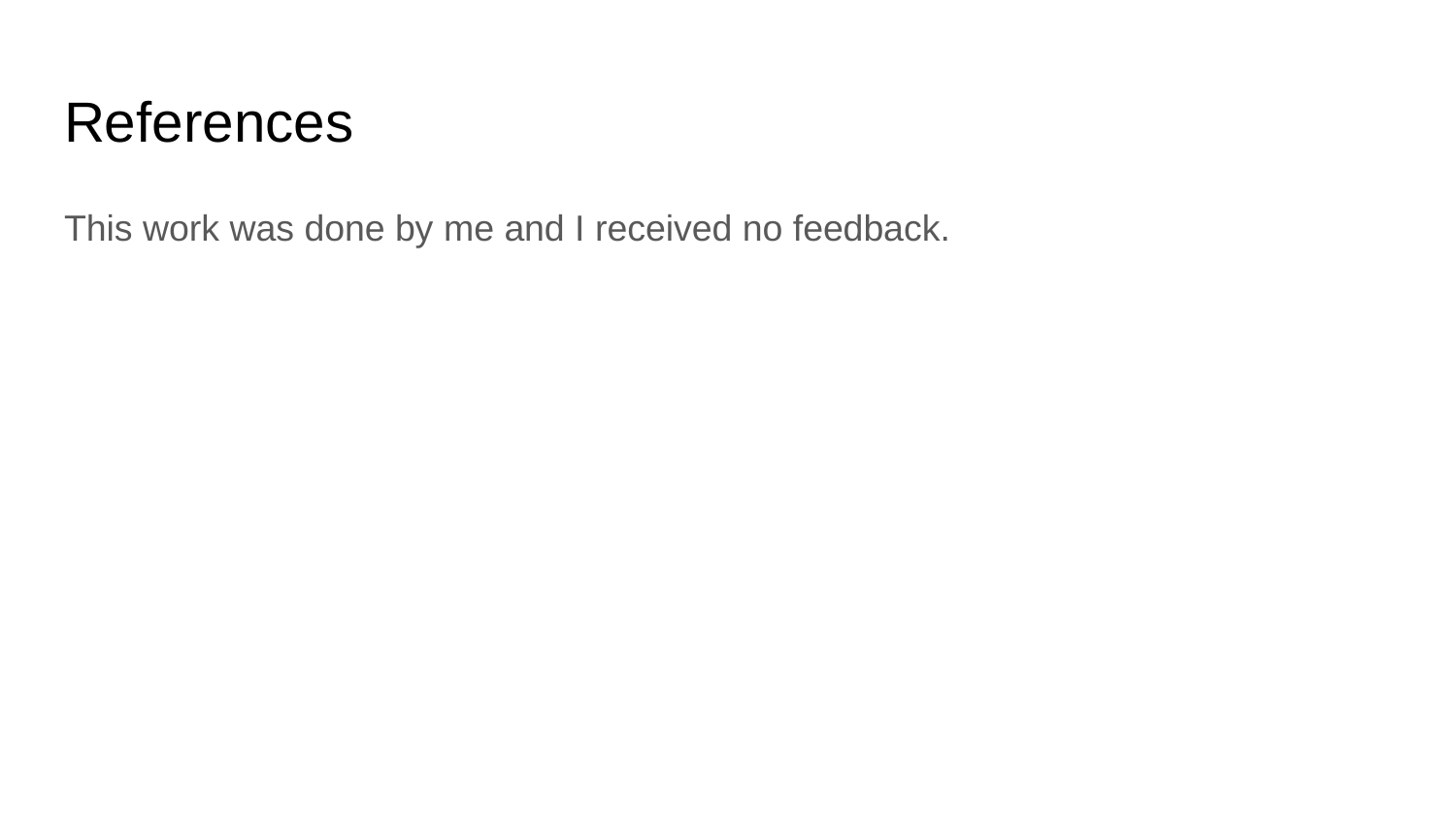

# References
This work was done by me and I received no feedback.